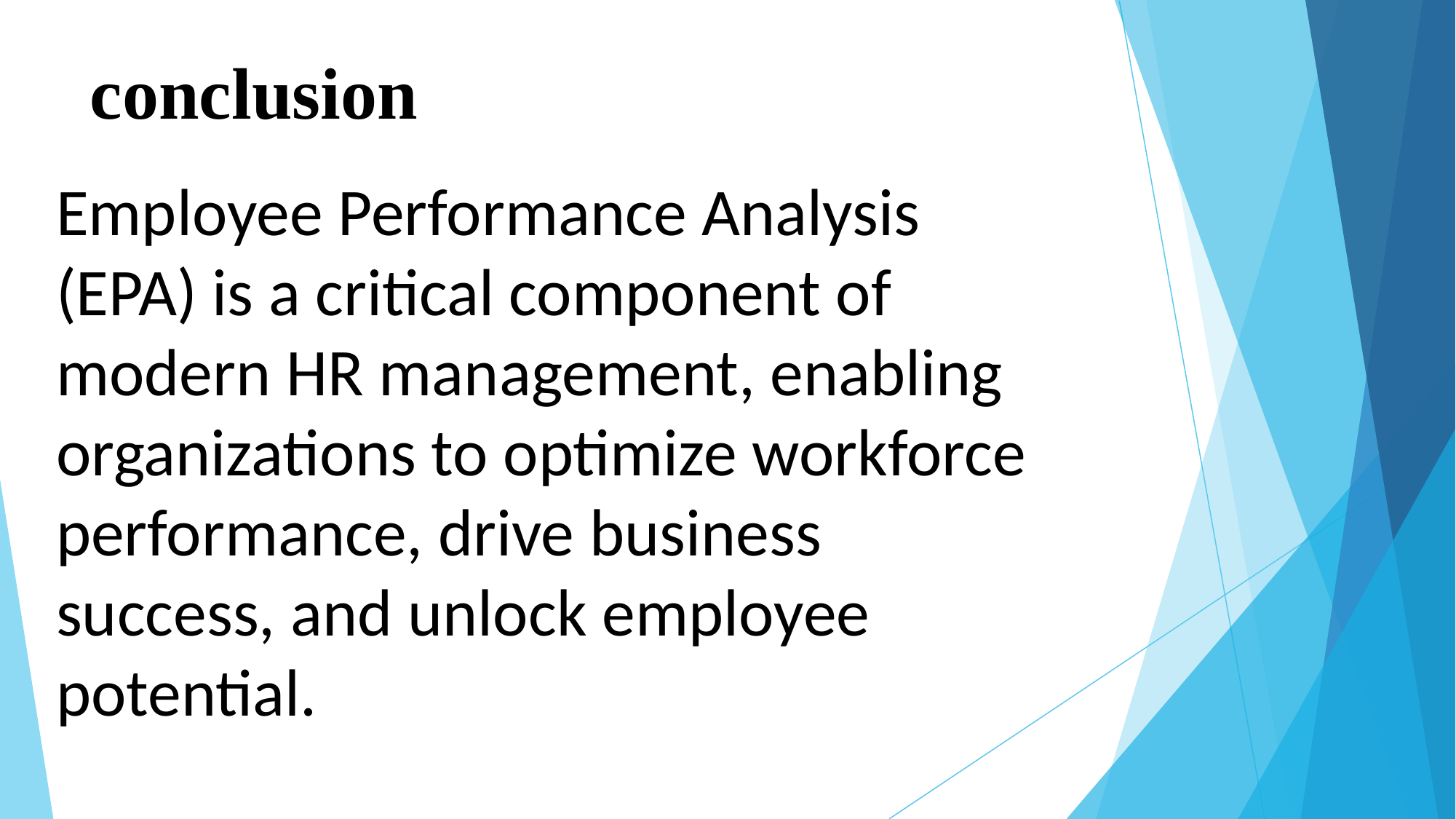

# conclusion
Employee Performance Analysis (EPA) is a critical component of modern HR management, enabling organizations to optimize workforce performance, drive business success, and unlock employee potential.